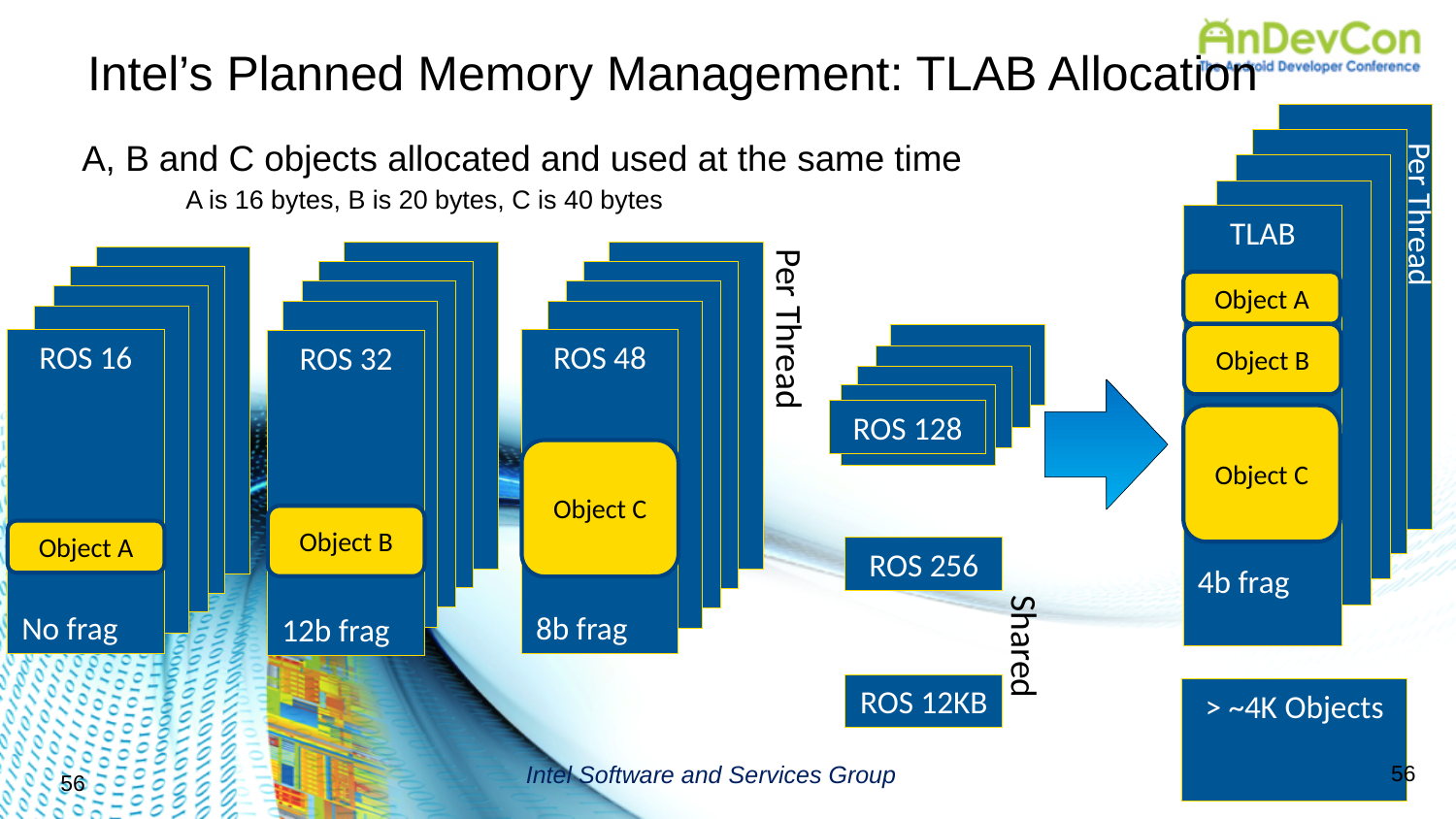

# Intel’s Planned Memory Management: TLAB Allocation

A, B and C objects allocated and used at the same time
A is 16 bytes, B is 20 bytes, C is 40 bytes

Per Thread
TLAB

4b frag

Object A
Per Thread
Object B

ROS 16

No frag
ROS 48

8b frag
ROS 32

12b frag

ROS 128
Object C
…
Object C
Object B
Object A
ROS 256
…
Shared
ROS 12KB
> ~4K Objects
Shared
56